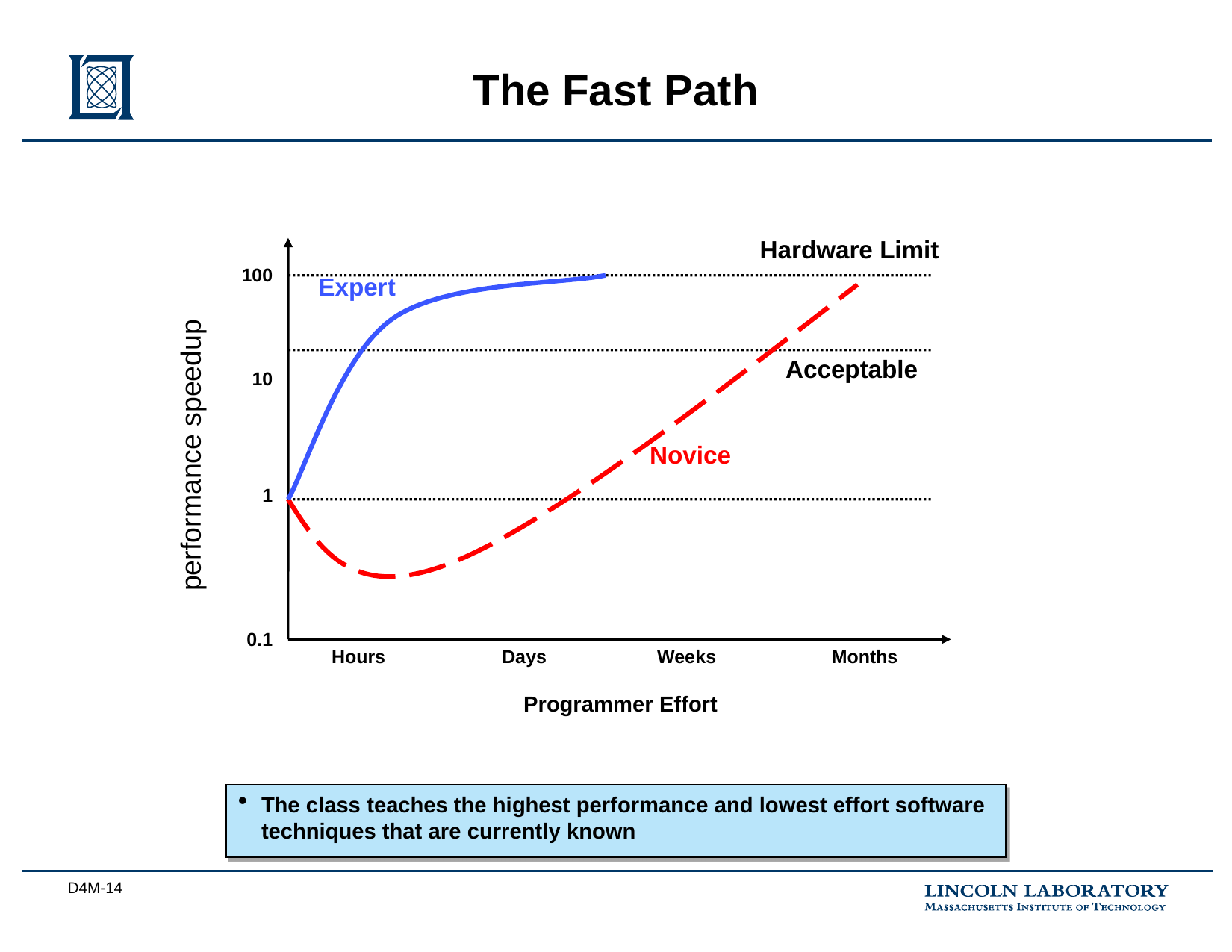

# The Fast Path
Hardware Limit

100
10
1
0.1
Expert

Acceptable

Novice
performance speedup

Hours
Days
Weeks
Months
Programmer Effort
The class teaches the highest performance and lowest effort software techniques that are currently known